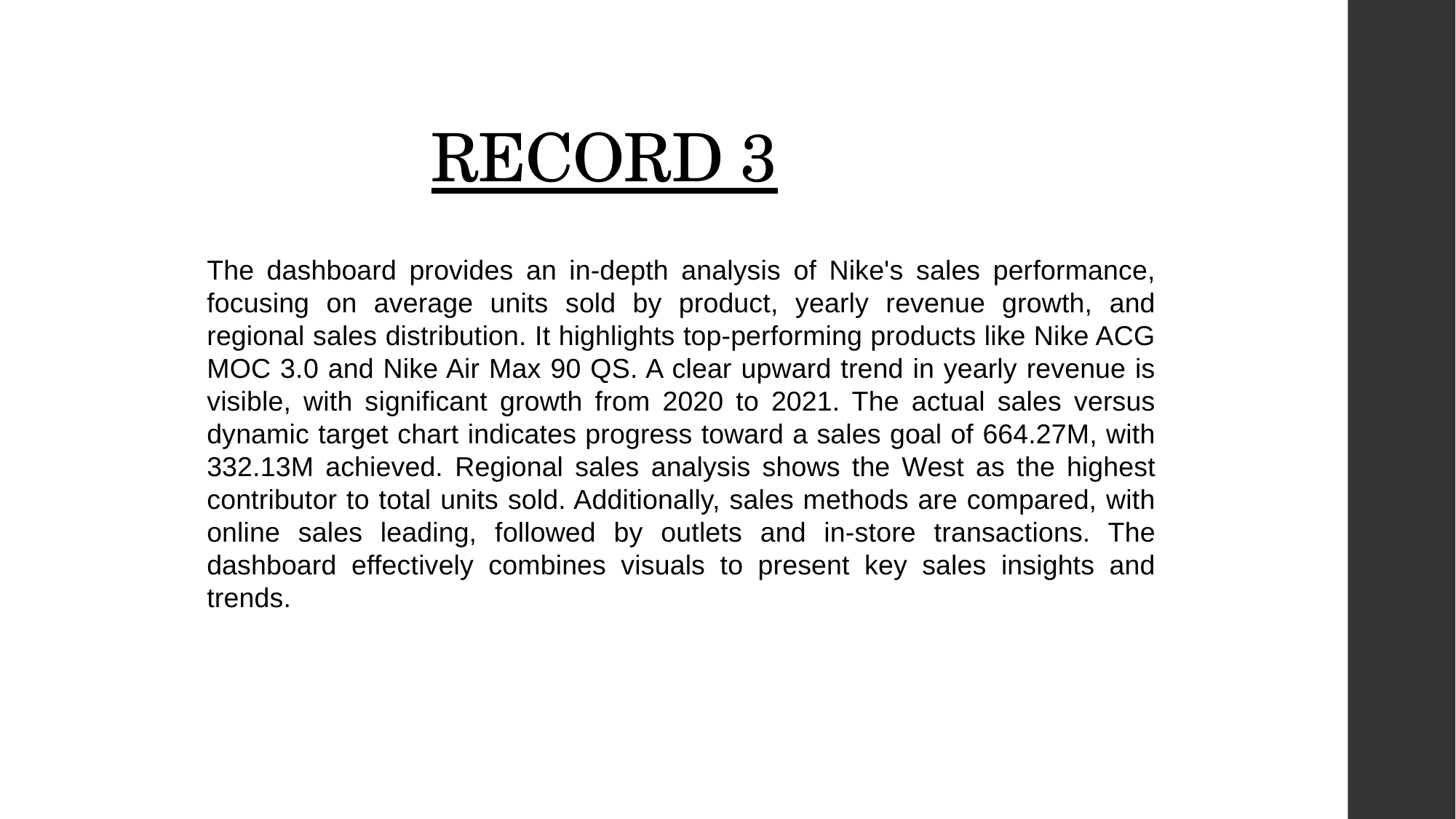

# RECORD 3
The dashboard provides an in-depth analysis of Nike's sales performance, focusing on average units sold by product, yearly revenue growth, and regional sales distribution. It highlights top-performing products like Nike ACG MOC 3.0 and Nike Air Max 90 QS. A clear upward trend in yearly revenue is visible, with significant growth from 2020 to 2021. The actual sales versus dynamic target chart indicates progress toward a sales goal of 664.27M, with 332.13M achieved. Regional sales analysis shows the West as the highest contributor to total units sold. Additionally, sales methods are compared, with online sales leading, followed by outlets and in-store transactions. The dashboard effectively combines visuals to present key sales insights and trends.